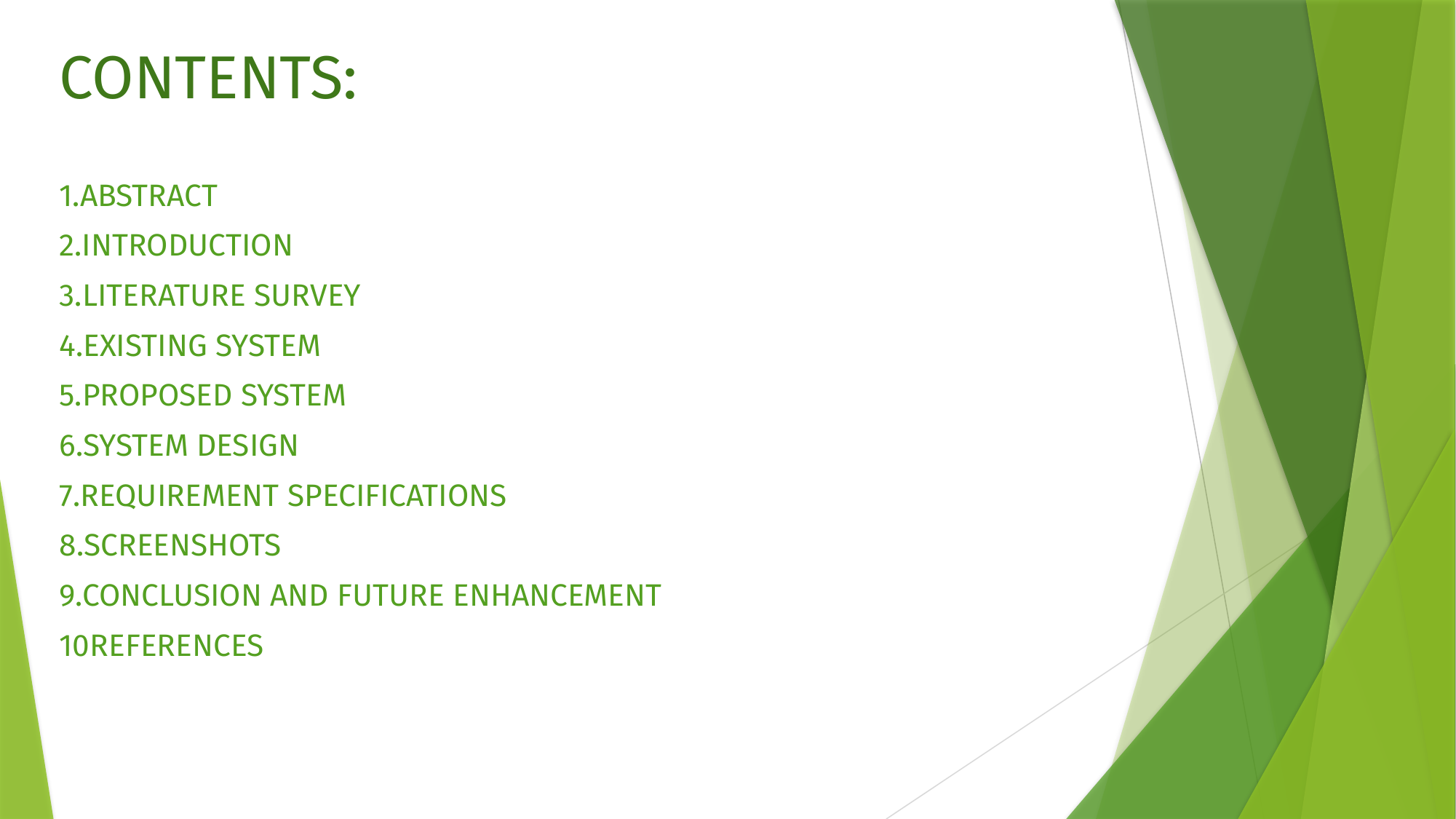

# CONTENTS:

1.ABSTRACT
2.INTRODUCTION
3.LITERATURE SURVEY
4.EXISTING SYSTEM
5.PROPOSED SYSTEM
6.SYSTEM DESIGN
7.REQUIREMENT SPECIFICATIONS
8.SCREENSHOTS
9.CONCLUSION AND FUTURE ENHANCEMENT
10REFERENCES